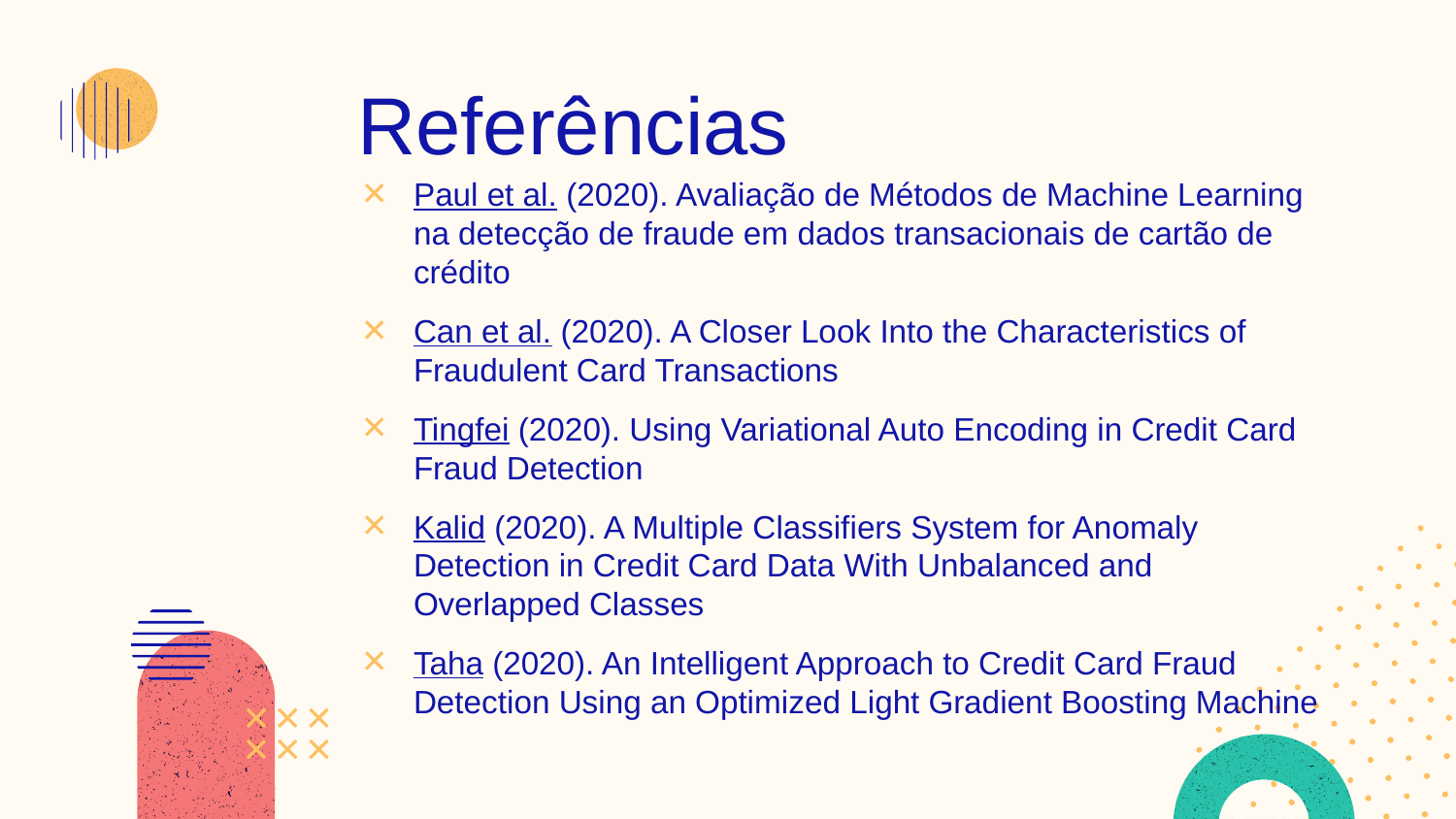

# Referências
Paul et al. (2020). Avaliação de Métodos de Machine Learning na detecção de fraude em dados transacionais de cartão de crédito
Can et al. (2020). A Closer Look Into the Characteristics of Fraudulent Card Transactions
Tingfei (2020). Using Variational Auto Encoding in Credit Card Fraud Detection
Kalid (2020). A Multiple Classifiers System for Anomaly Detection in Credit Card Data With Unbalanced and Overlapped Classes
Taha (2020). An Intelligent Approach to Credit Card Fraud Detection Using an Optimized Light Gradient Boosting Machine